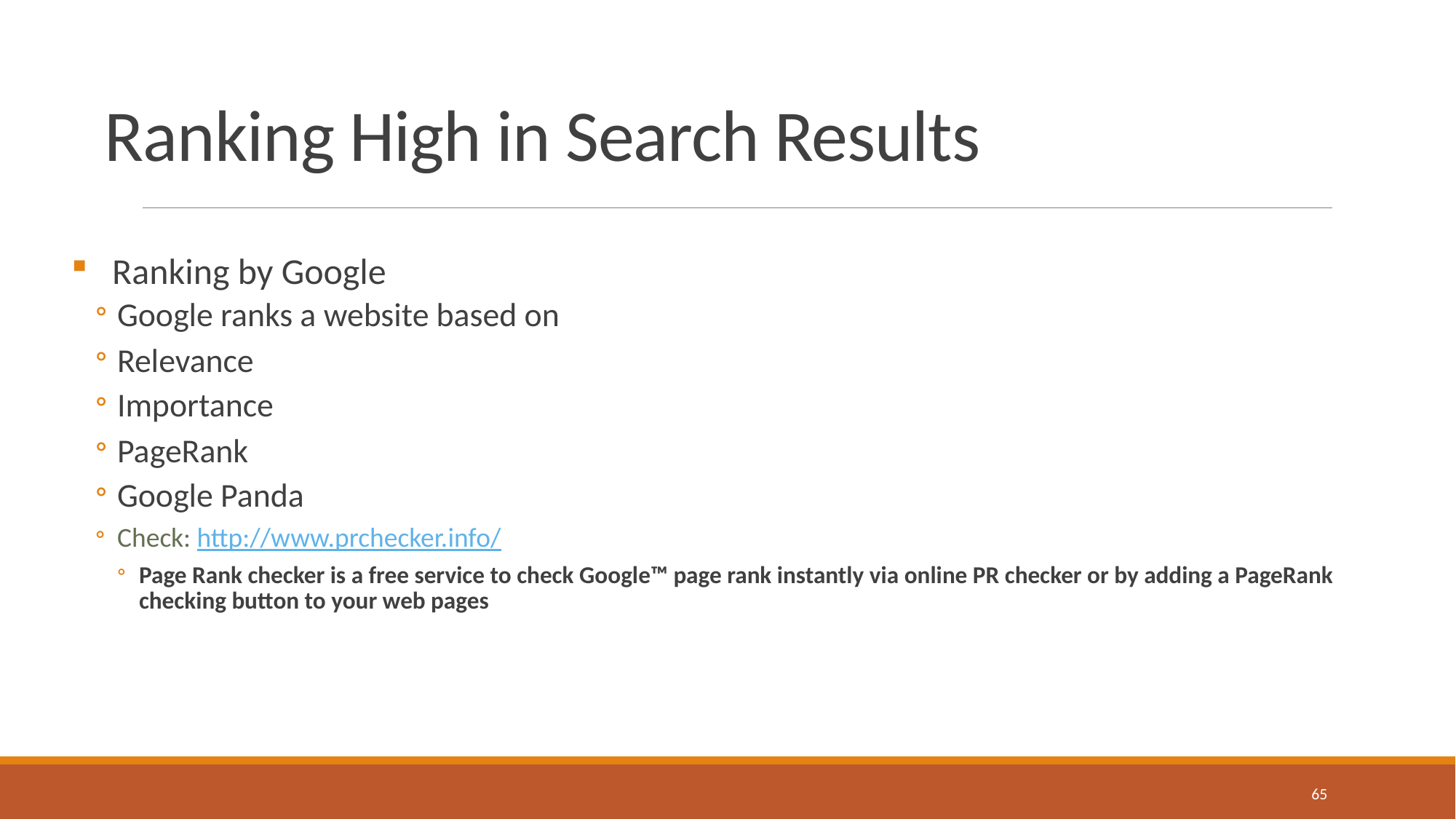

Ranking High in Search Results
Ranking by Google
Google ranks a website based on
Relevance
Importance
PageRank
Google Panda
Check: http://www.prchecker.info/
Page Rank checker is a free service to check Google™ page rank instantly via online PR checker or by adding a PageRank checking button to your web pages

65